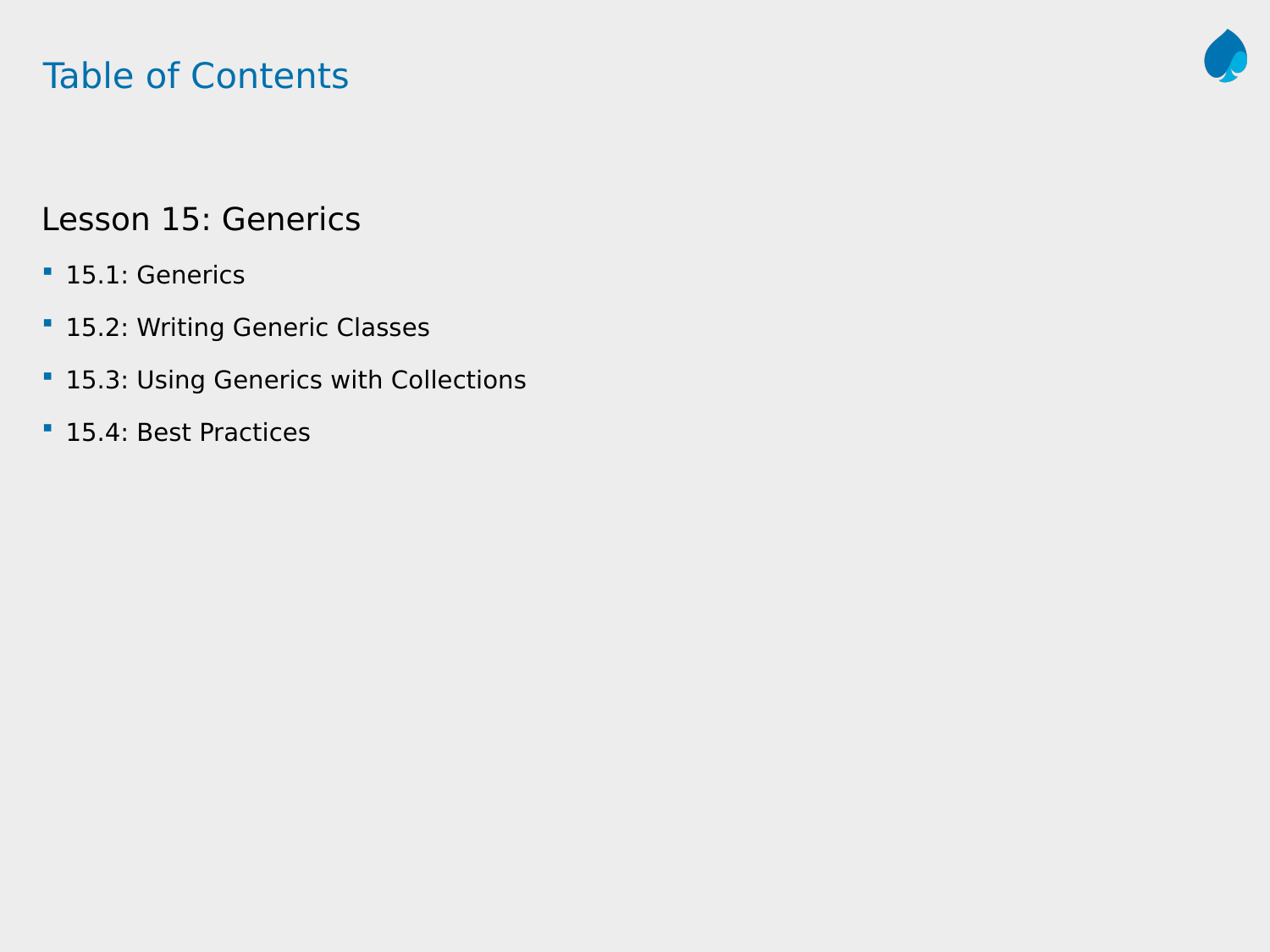

# Table of Contents
Lesson 15: Generics
15.1: Generics
15.2: Writing Generic Classes
15.3: Using Generics with Collections
15.4: Best Practices